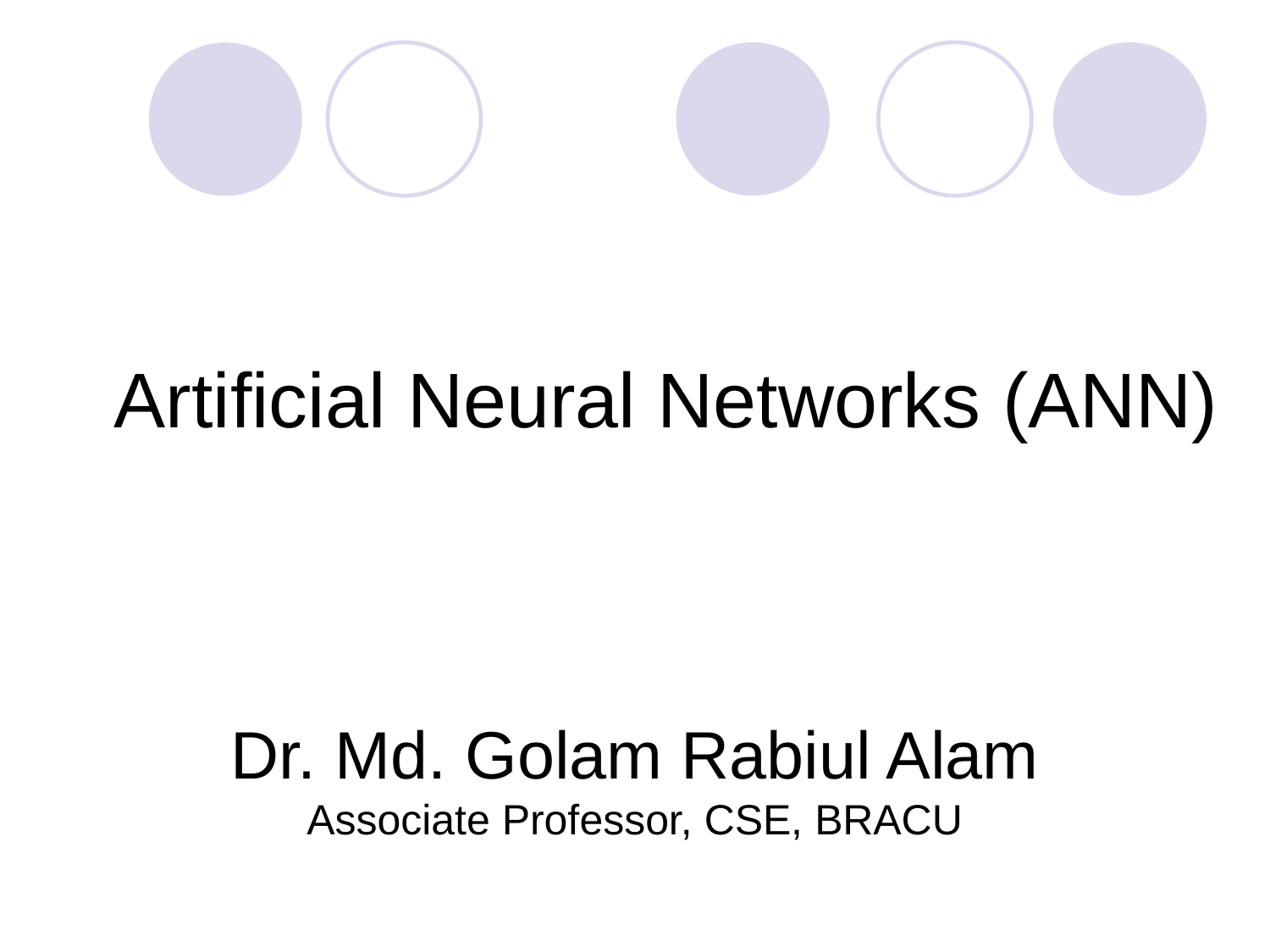

# Artificial Neural Networks (ANN)
Dr. Md. Golam Rabiul Alam
Associate Professor, CSE, BRACU